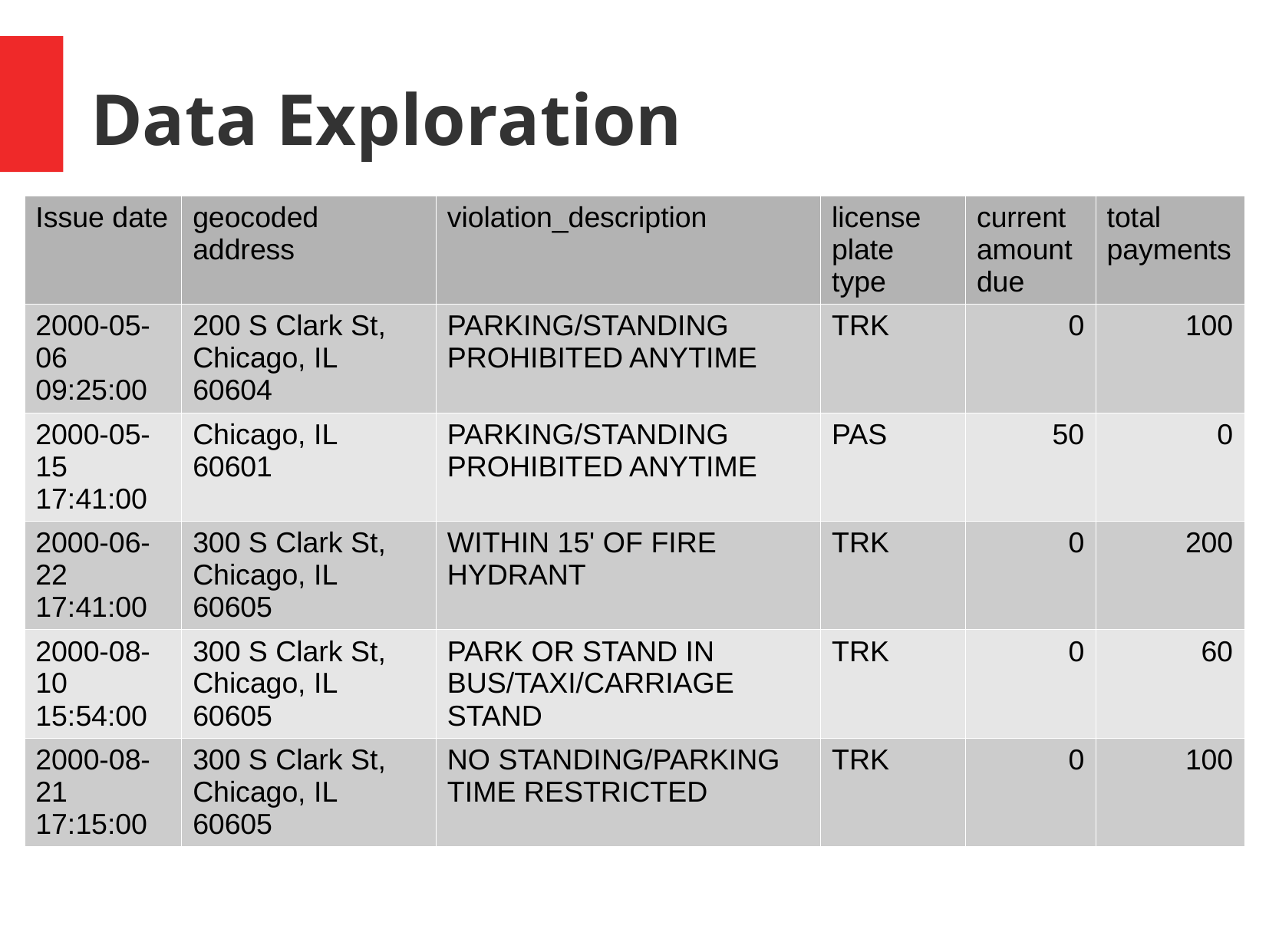

Data Exploration
| Issue date | geocoded address | violation\_description | license plate type | current amount due | total payments |
| --- | --- | --- | --- | --- | --- |
| 2000-05-06 09:25:00 | 200 S Clark St, Chicago, IL 60604 | PARKING/STANDING PROHIBITED ANYTIME | TRK | 0 | 100 |
| 2000-05-15 17:41:00 | Chicago, IL 60601 | PARKING/STANDING PROHIBITED ANYTIME | PAS | 50 | 0 |
| 2000-06-22 17:41:00 | 300 S Clark St, Chicago, IL 60605 | WITHIN 15' OF FIRE HYDRANT | TRK | 0 | 200 |
| 2000-08-10 15:54:00 | 300 S Clark St, Chicago, IL 60605 | PARK OR STAND IN BUS/TAXI/CARRIAGE STAND | TRK | 0 | 60 |
| 2000-08-21 17:15:00 | 300 S Clark St, Chicago, IL 60605 | NO STANDING/PARKING TIME RESTRICTED | TRK | 0 | 100 |